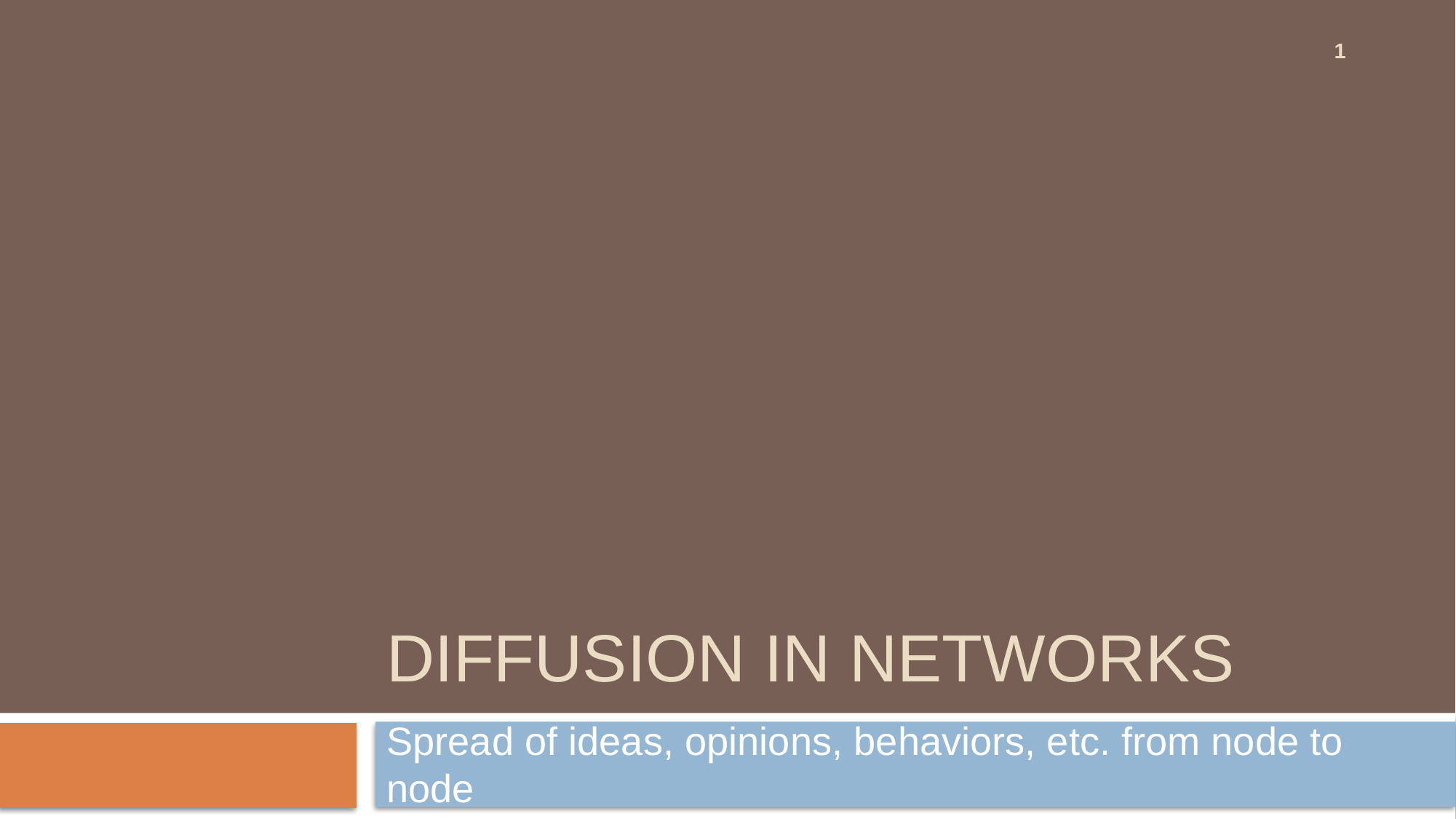

1
# Diffusion in Networks
Spread of ideas, opinions, behaviors, etc. from node to node